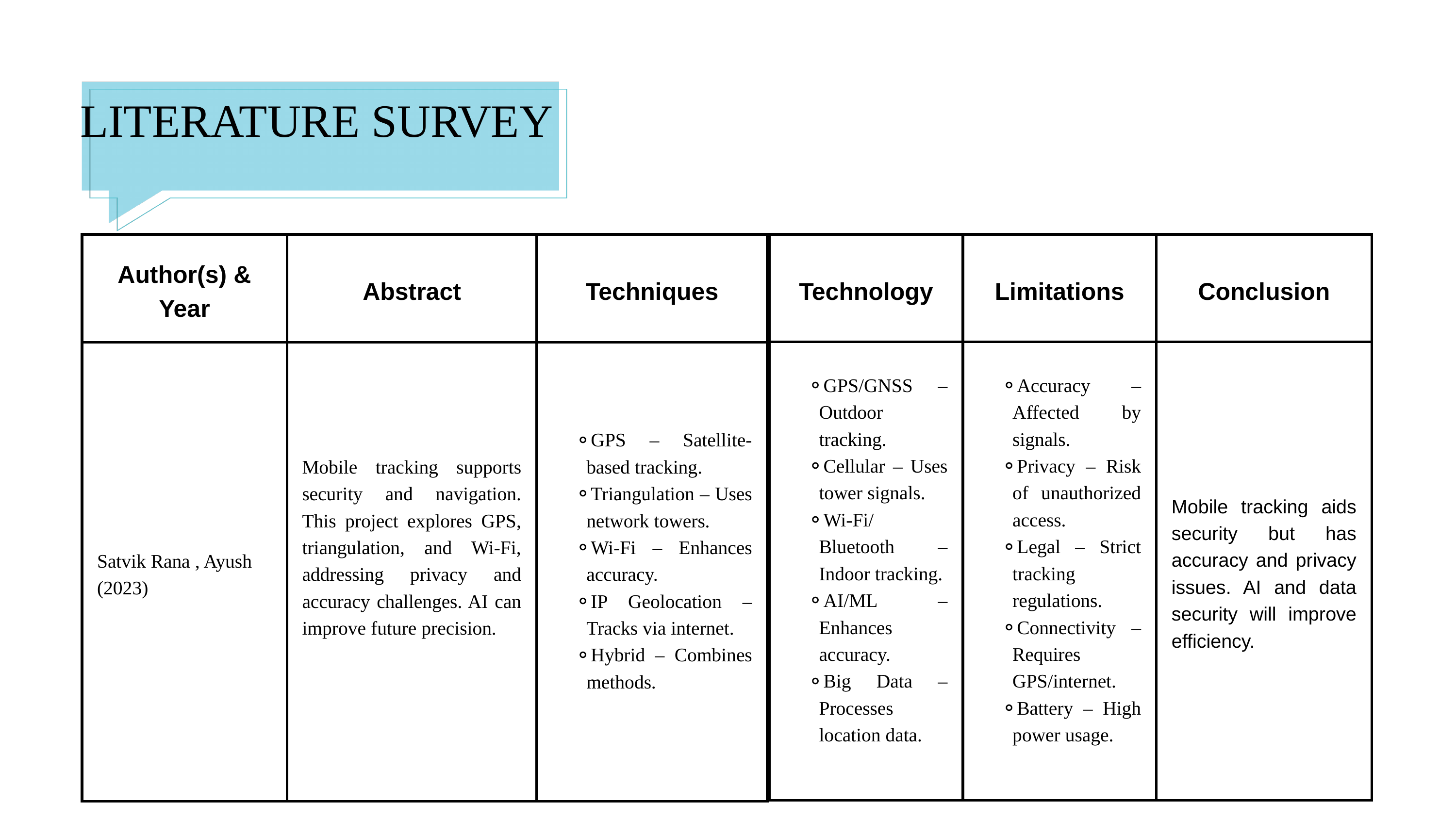

LITERATURE SURVEY

| Author(s) & Year | Abstract | Techniques |
| --- | --- | --- |
| Satvik Rana , Ayush (2023)​ | Mobile tracking supports security and navigation. This project explores GPS, triangulation, and Wi-Fi, addressing privacy and accuracy challenges. AI can improve future precision. | GPS – Satellite-based tracking. Triangulation – Uses network towers. Wi-Fi – Enhances accuracy. IP Geolocation – Tracks via internet. Hybrid – Combines methods. |
| Technology | Limitations | Conclusion |
| --- | --- | --- |
| GPS/GNSS – Outdoor tracking. Cellular – Uses tower signals. Wi-Fi/Bluetooth – Indoor tracking. AI/ML – Enhances accuracy. Big Data – Processes location data. | Accuracy – Affected by signals. Privacy – Risk of unauthorized access. Legal – Strict tracking regulations. Connectivity – Requires GPS/internet. Battery – High power usage. | Mobile tracking aids security but has accuracy and privacy issues. AI and data security will improve efficiency. |